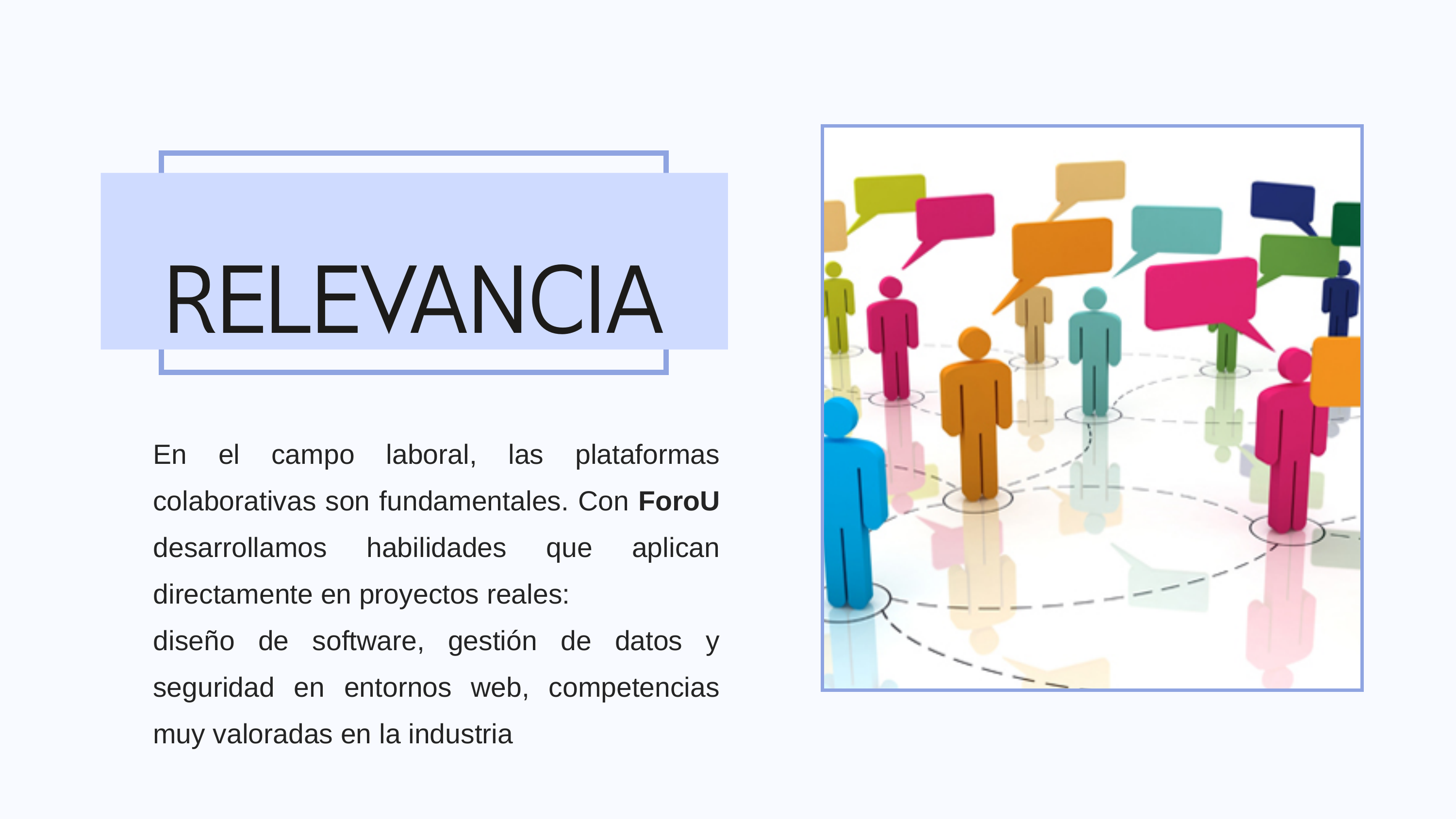

RELEVANCIA
En el campo laboral, las plataformas colaborativas son fundamentales. Con ForoU desarrollamos habilidades que aplican directamente en proyectos reales:
diseño de software, gestión de datos y seguridad en entornos web, competencias muy valoradas en la industria